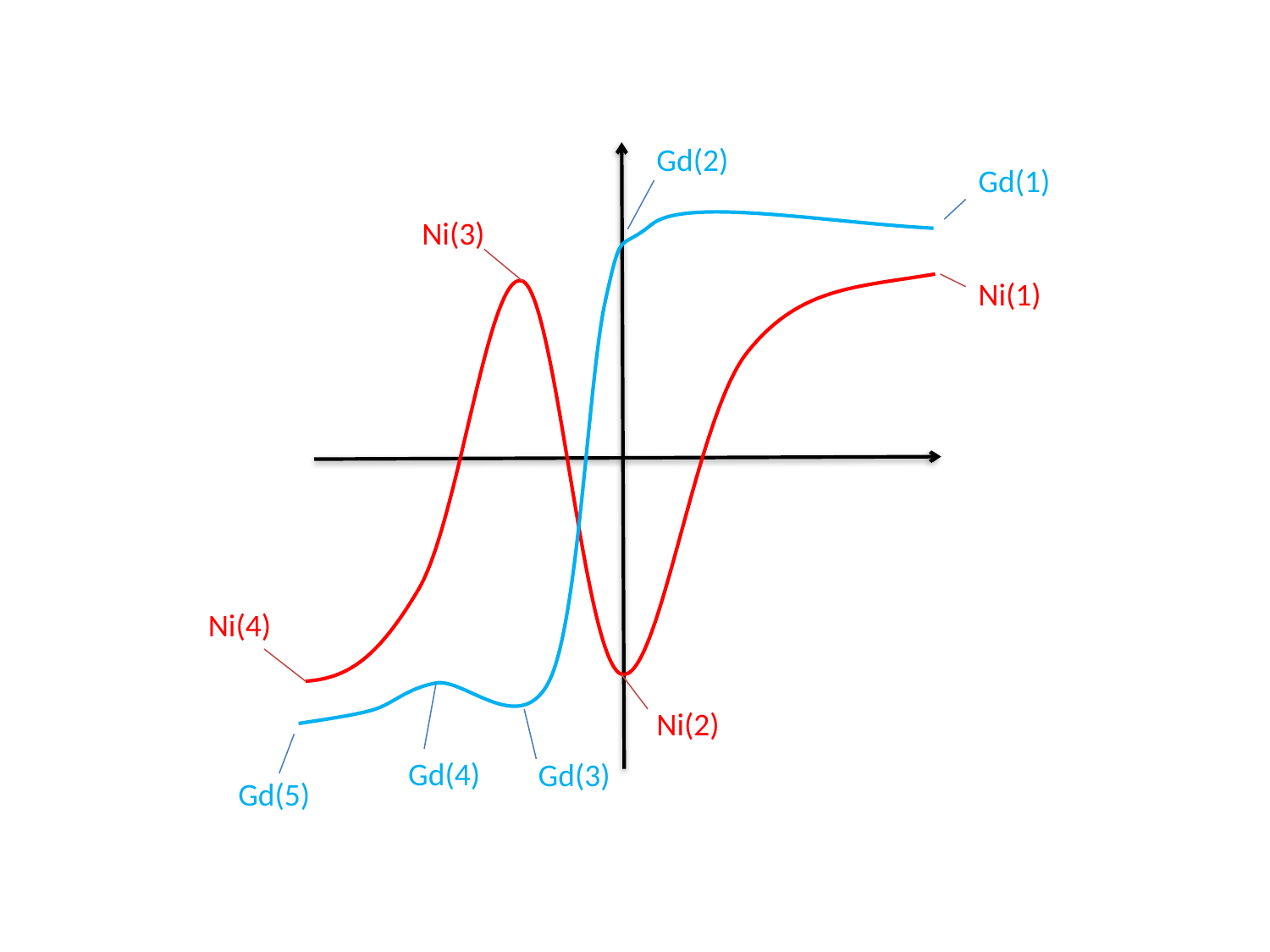

Gd(2)
Gd(1)
Ni(3)
Ni(1)
Ni(4)
Ni(2)
Gd(4)
Gd(3)
Gd(5)